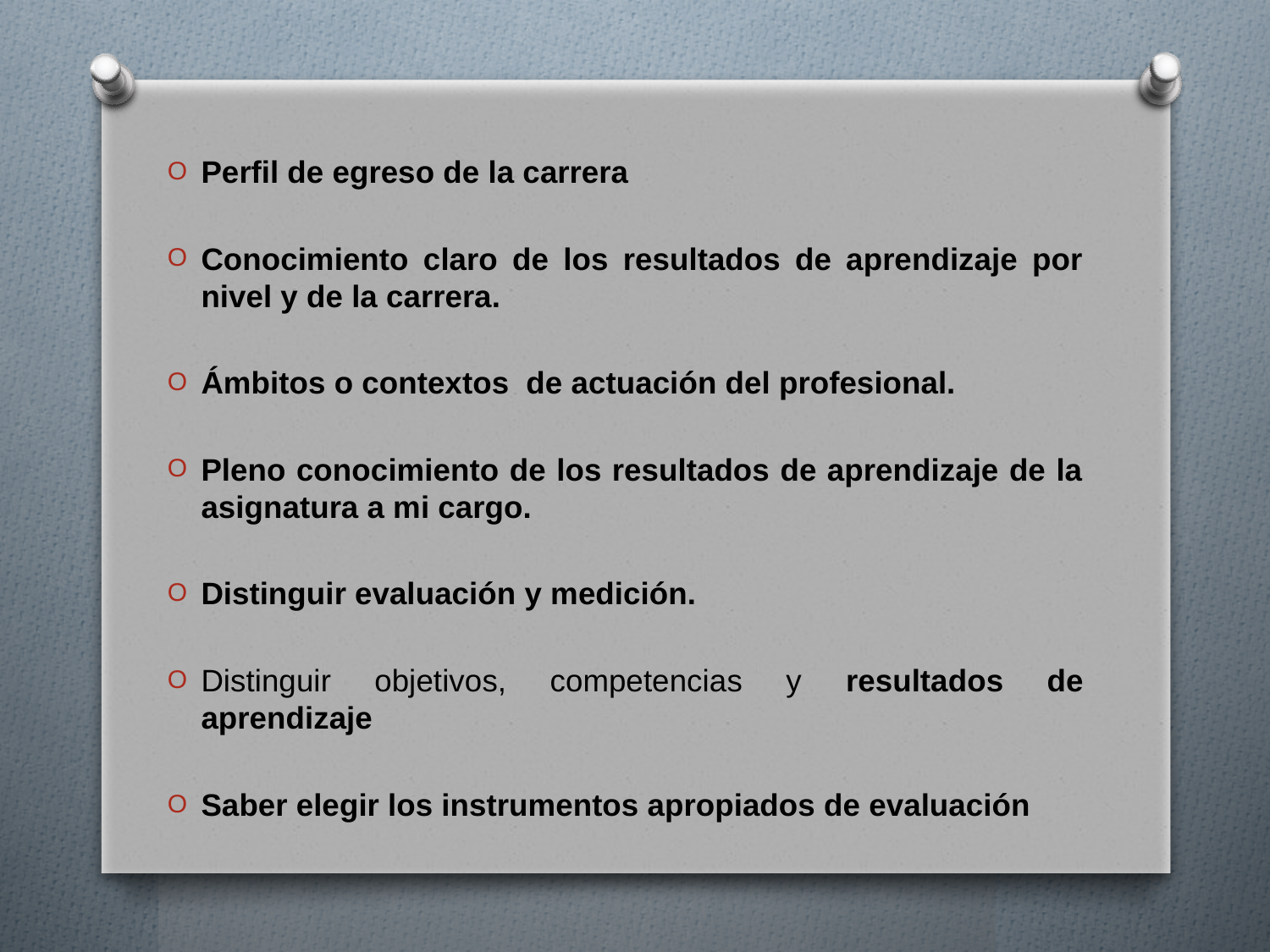

Perfil de egreso de la carrera

Conocimiento claro de los resultados de aprendizaje por nivel y de la carrera.

Ámbitos o contextos  de actuación del profesional.

Pleno conocimiento de los resultados de aprendizaje de la asignatura a mi cargo.

Distinguir evaluación y medición.

Distinguir objetivos, competencias y resultados de aprendizaje

Saber elegir los instrumentos apropiados de evaluación